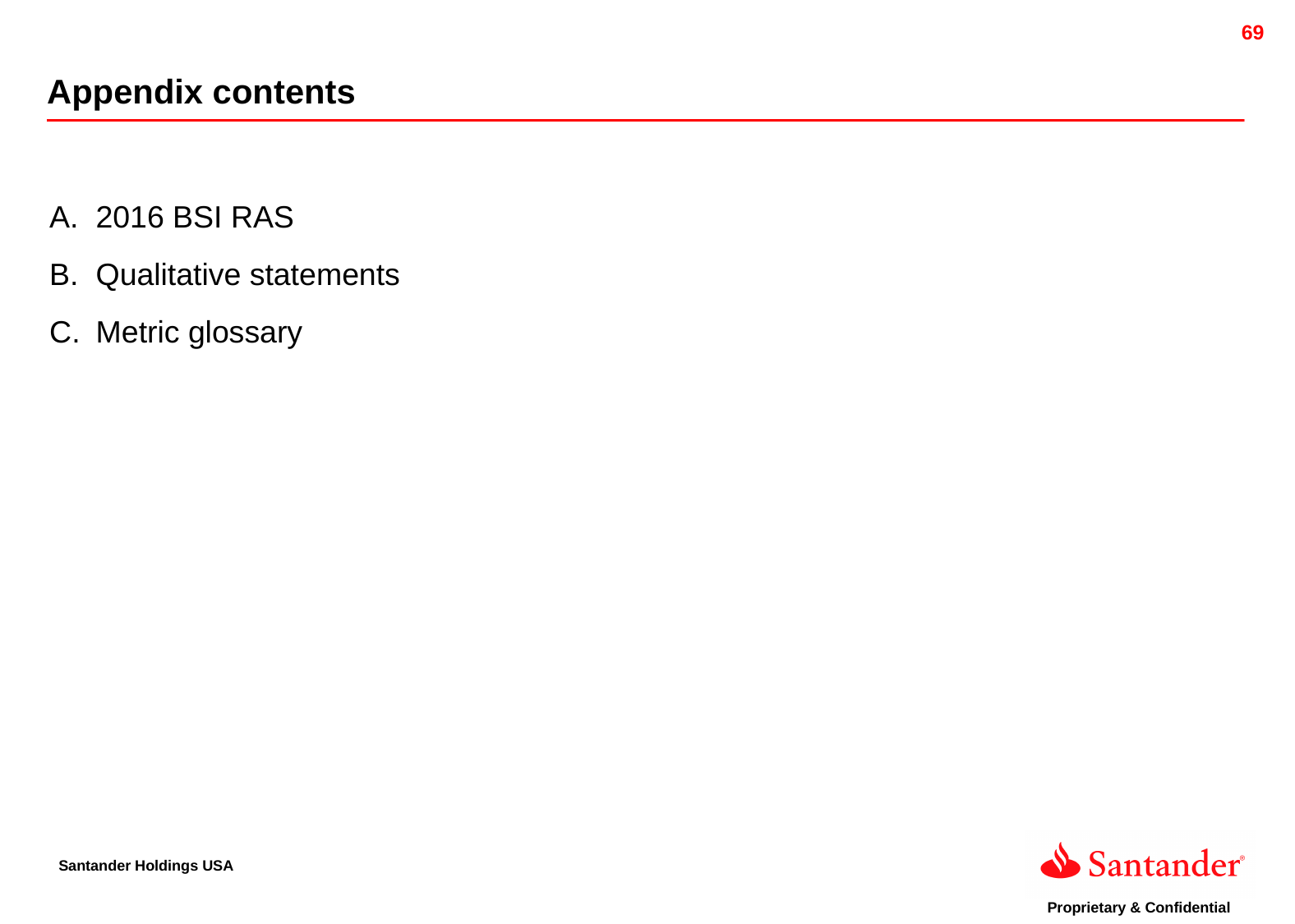

Appendix contents
2016 BSI RAS
Qualitative statements
Metric glossary